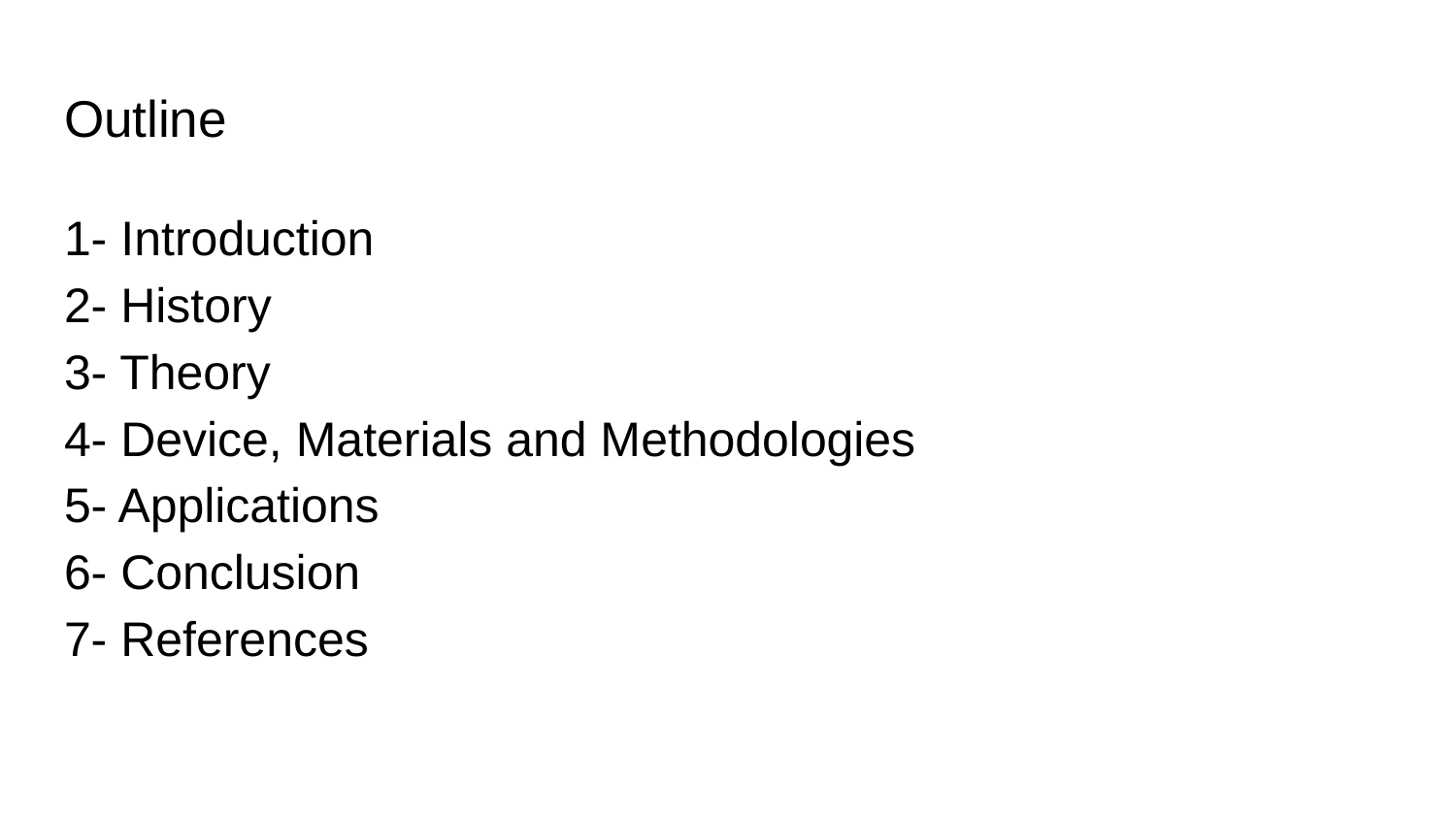

# Outline
1- Introduction
2- History
3- Theory
4- Device, Materials and Methodologies
5- Applications
6- Conclusion
7- References